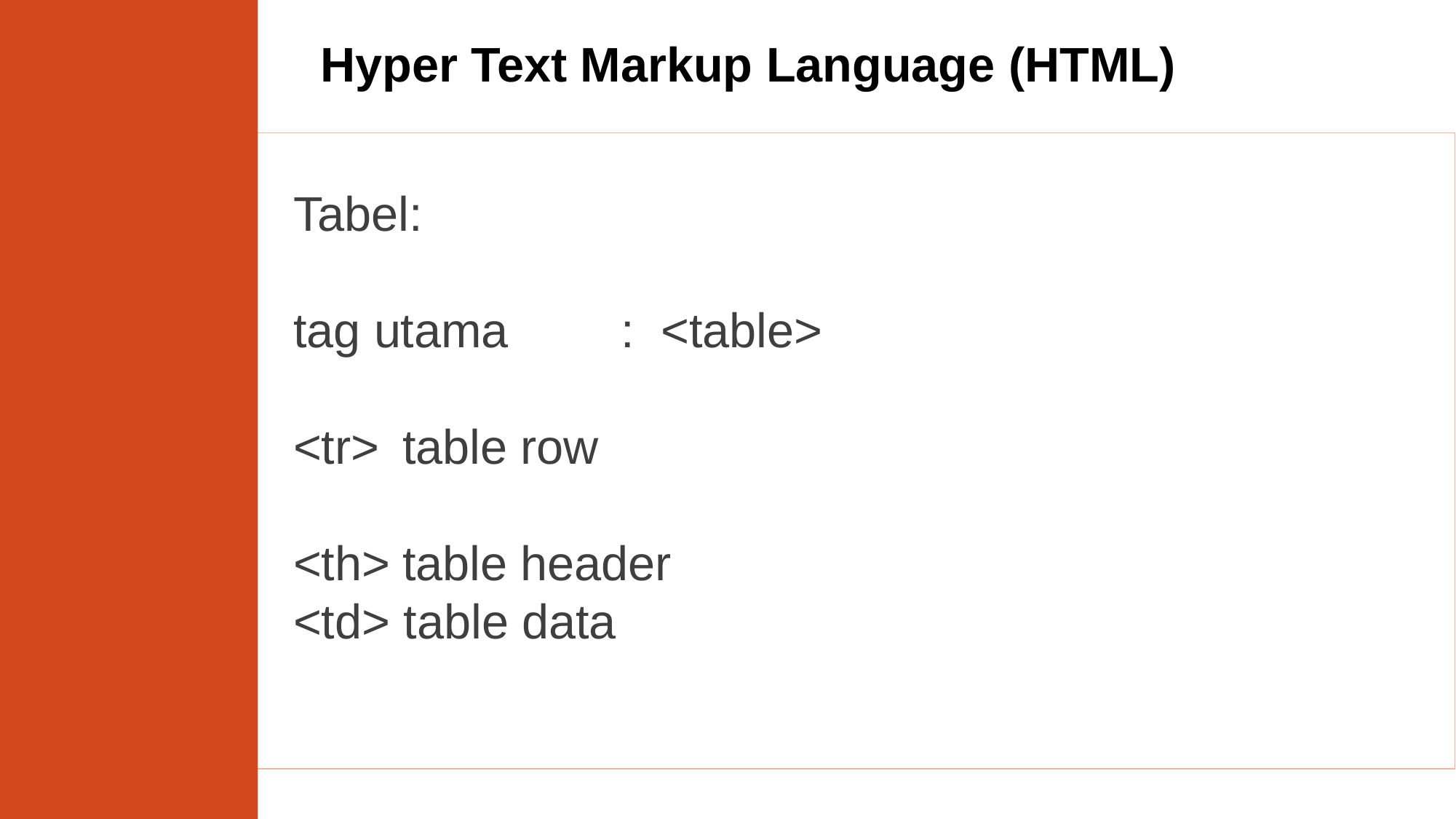

# Hyper Text Markup Language (HTML)
Tabel:

tag utama		:  <table>

<tr> 	table row
<th>	table header
<td> table data